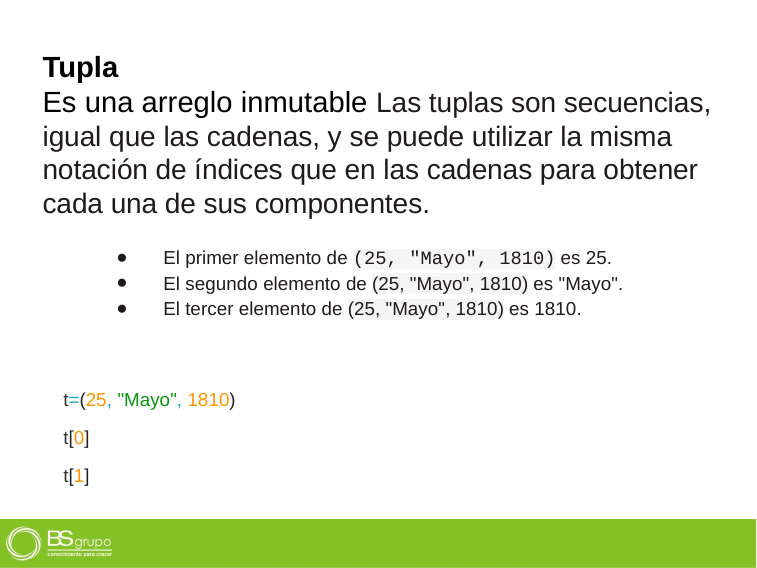

Tupla
Es una arreglo inmutable Las tuplas son secuencias, igual que las cadenas, y se puede utilizar la misma notación de índices que en las cadenas para obtener cada una de sus componentes.
El primer elemento de (25, "Mayo", 1810) es 25.
El segundo elemento de (25, "Mayo", 1810) es "Mayo".
El tercer elemento de (25, "Mayo", 1810) es 1810.
t=(25, "Mayo", 1810)
t[0]
t[1]